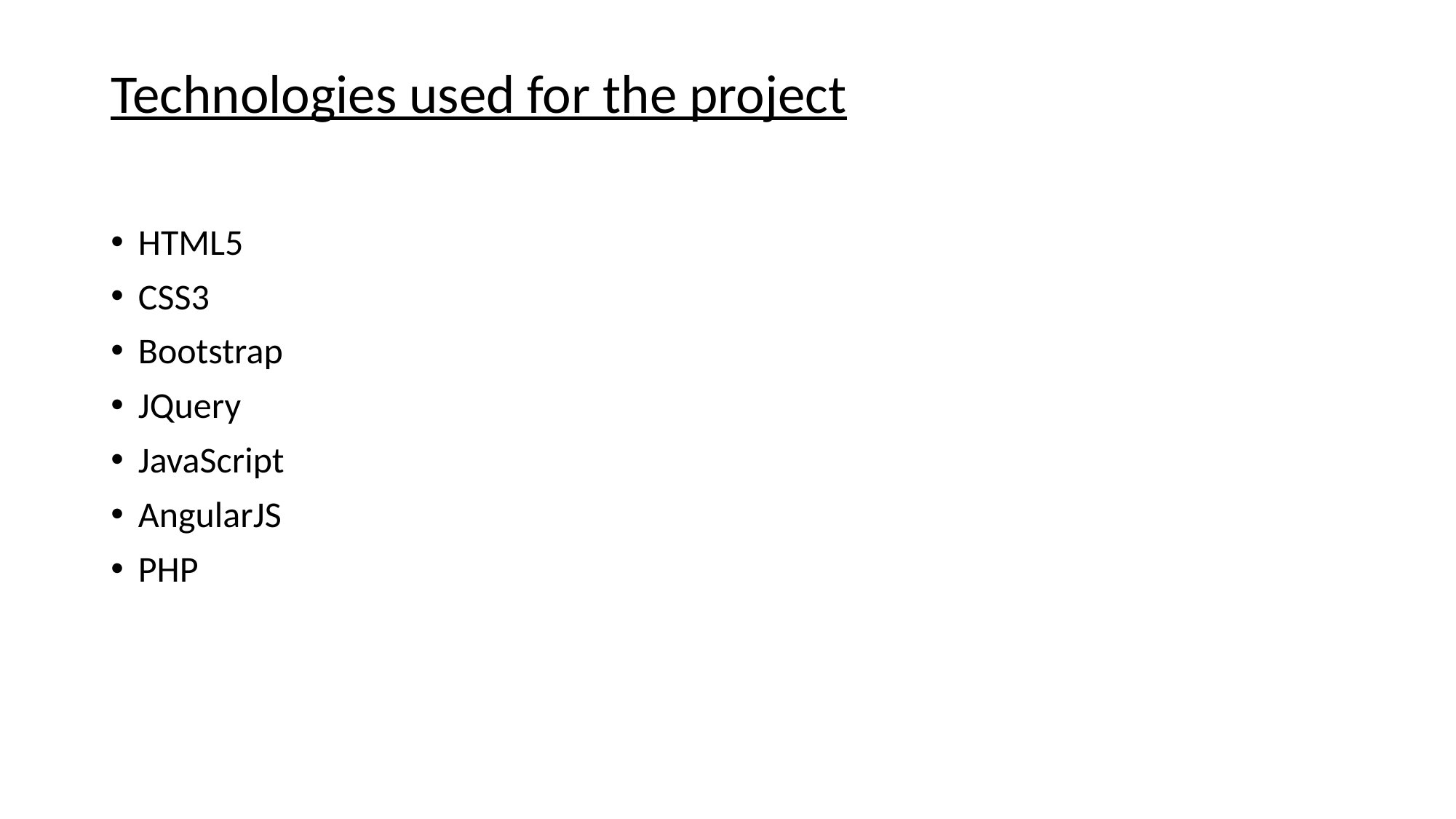

# Technologies used for the project
HTML5
CSS3
Bootstrap
JQuery
JavaScript
AngularJS
PHP